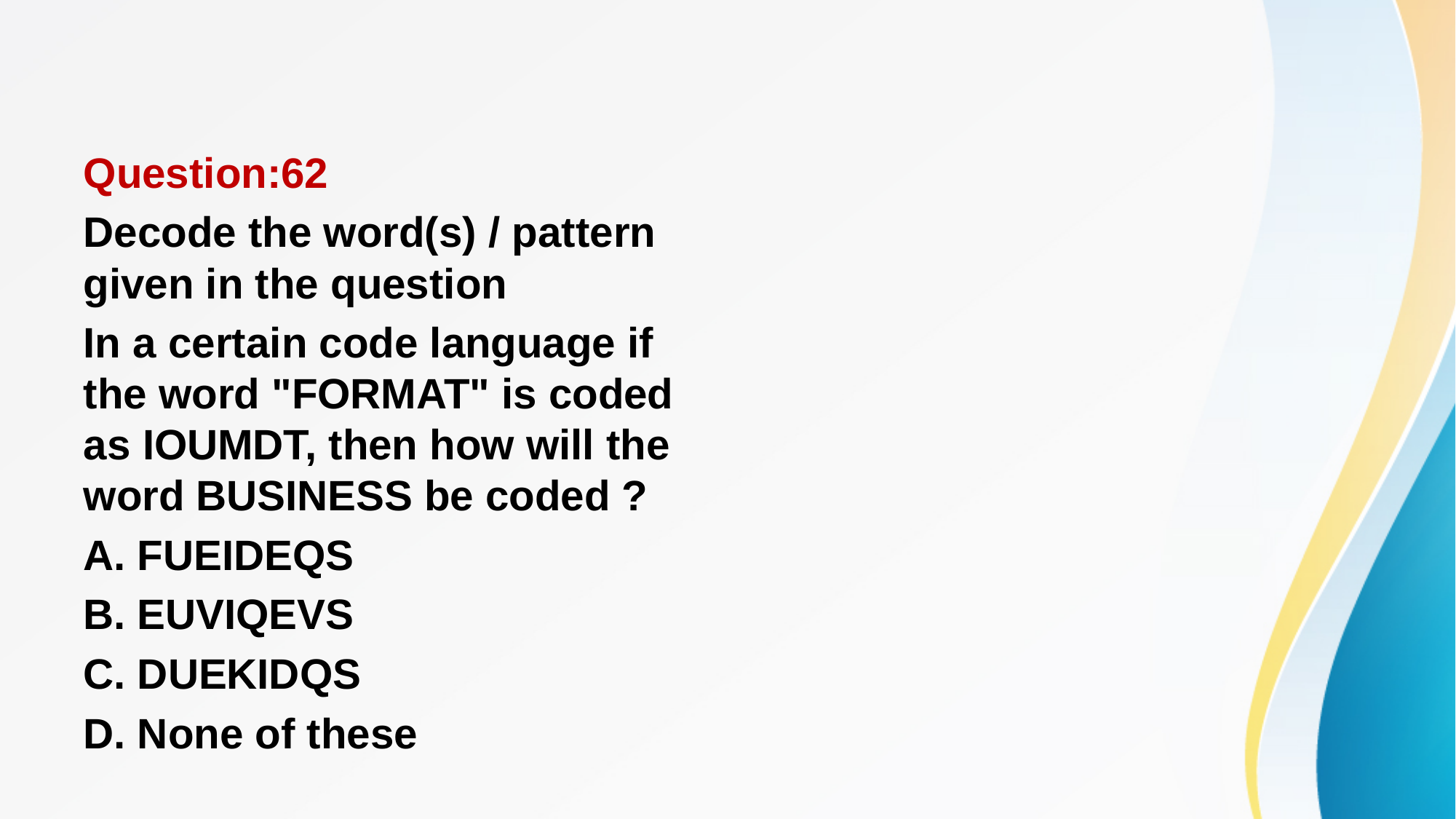

#
Question:62
Decode the word(s) / pattern given in the question
In a certain code language if the word "FORMAT" is coded as IOUMDT, then how will the word BUSINESS be coded ?
A. FUEIDEQS
B. EUVIQEVS
C. DUEKIDQS
D. None of these